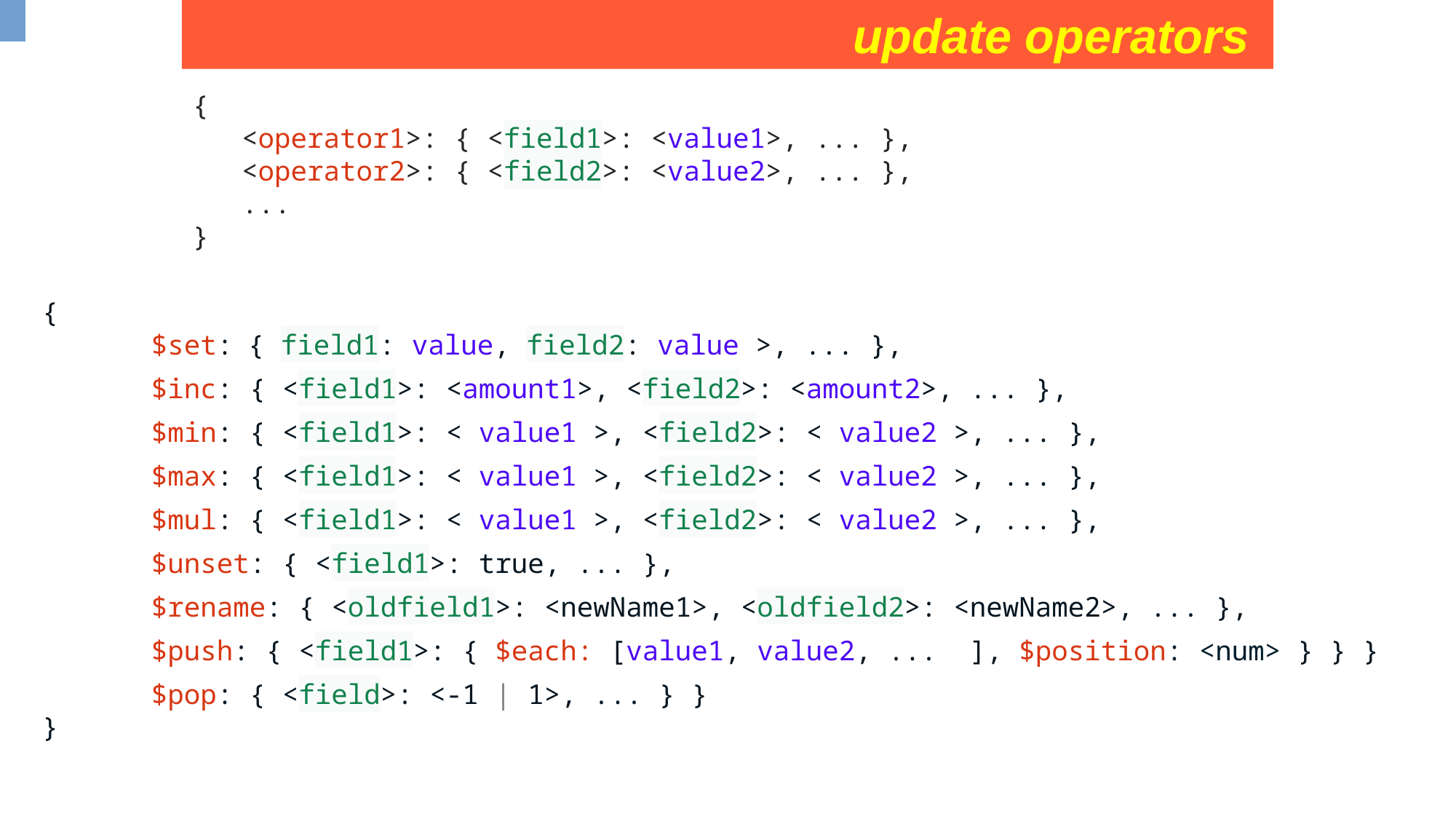

update operators
{
   <operator1>: { <field1>: <value1>, ... },
   <operator2>: { <field2>: <value2>, ... },
   ...
}
{
	$set: { field1: value, field2: value >, ... },

	$inc: { <field1>: <amount1>, <field2>: <amount2>, ... },

	$min: { <field1>: < value1 >, <field2>: < value2 >, ... },

	$max: { <field1>: < value1 >, <field2>: < value2 >, ... },

	$mul: { <field1>: < value1 >, <field2>: < value2 >, ... },

	$unset: { <field1>: true, ... },

	$rename: { <oldfield1>: <newName1>, <oldfield2>: <newName2>, ... },

	$push: { <field1>: { $each: [value1, value2, ...  ], $position: <num> } } }

	$pop: { <field>: <-1 | 1>, ... } }
}